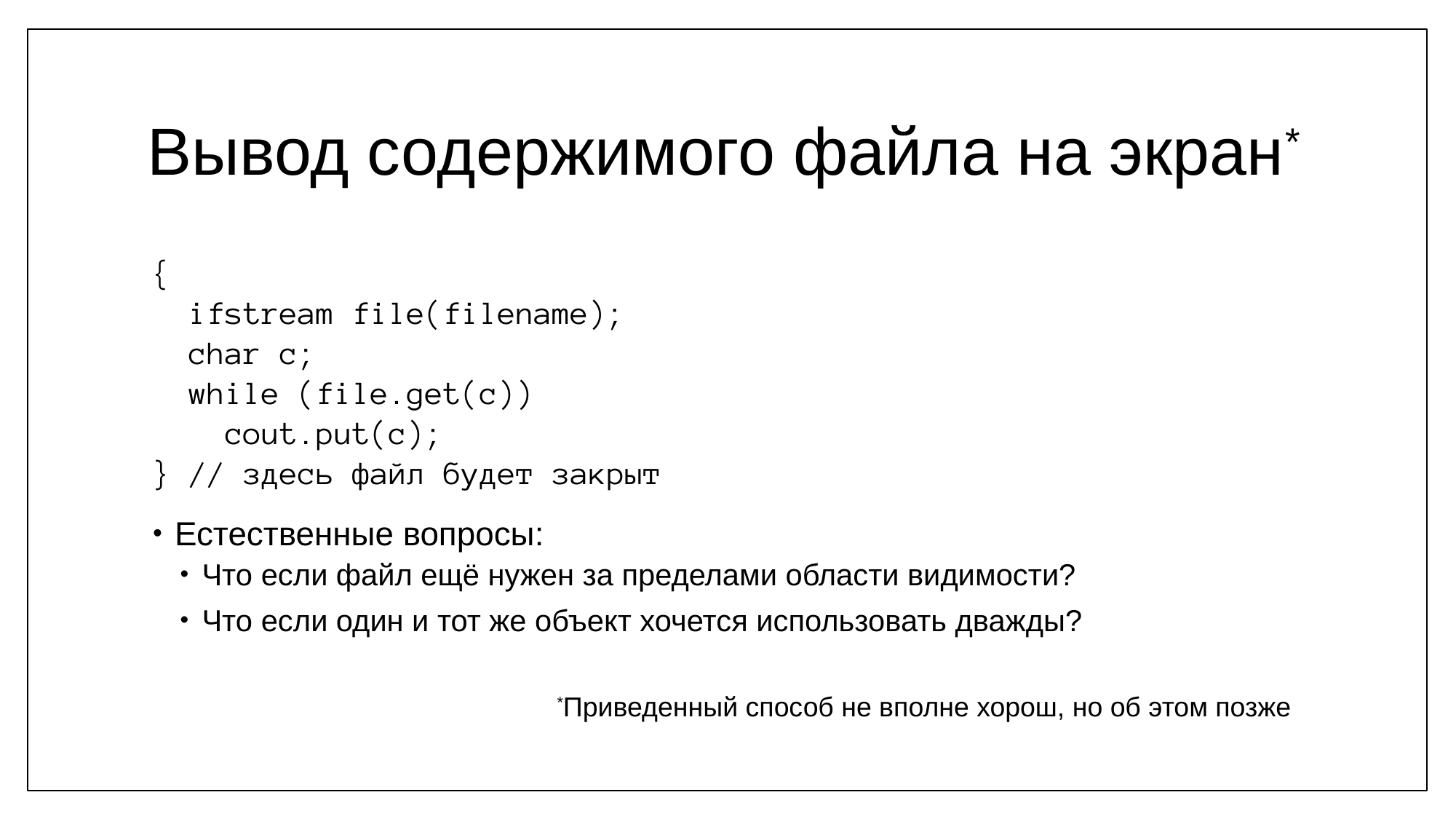

# Вывод содержимого файла на экран*
{
  ifstream file(filename);
  char c;
  while (file.get(c))
    cout.put(c);
} // здесь файл будет закрыт
Естественные вопросы:
Что если файл ещё нужен за пределами области видимости?
Что если один и тот же объект хочется использовать дважды?
*Приведенный способ не вполне хорош, но об этом позже